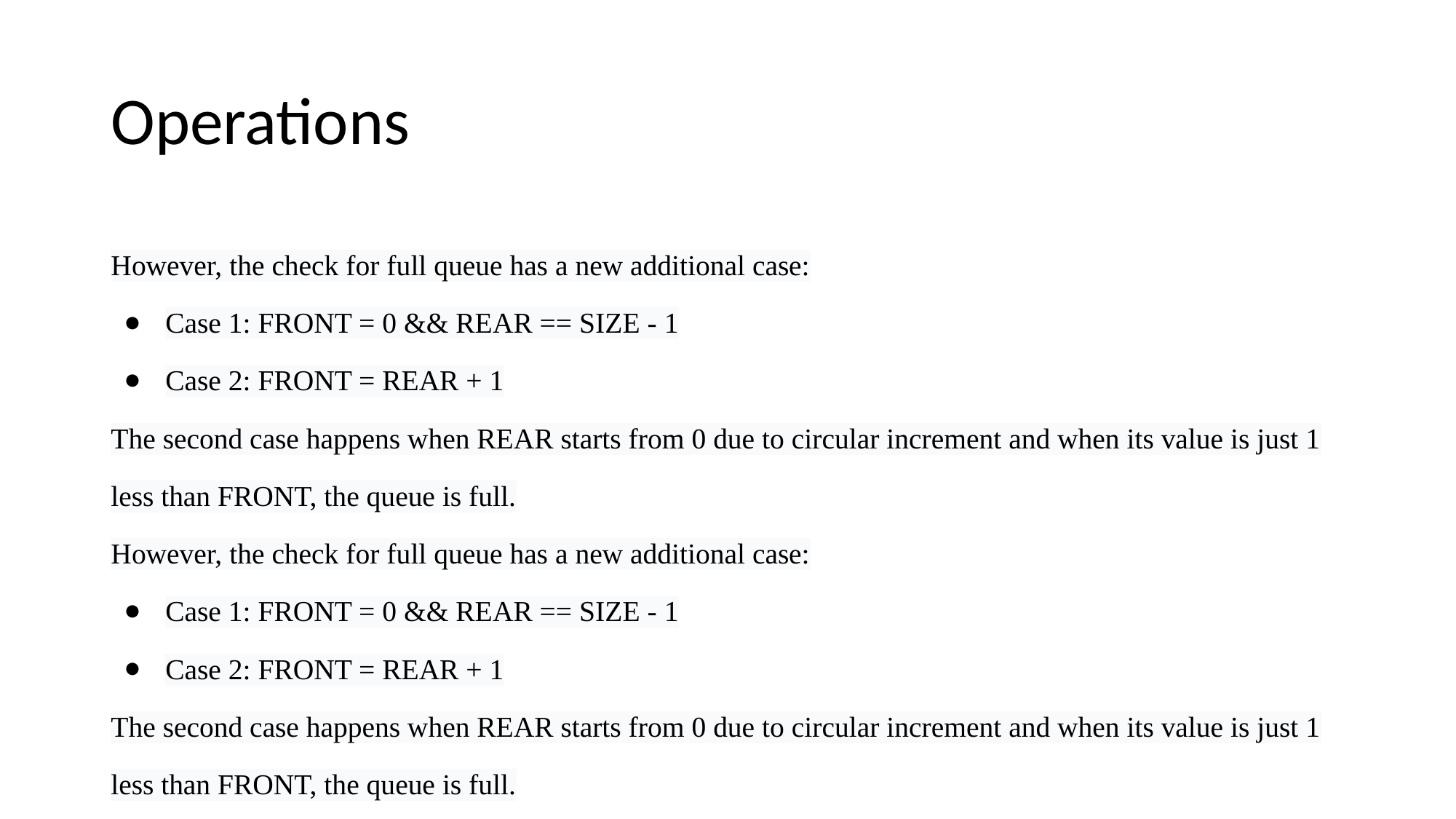

# Operations
However, the check for full queue has a new additional case:
Case 1: FRONT = 0 && REAR == SIZE - 1
Case 2: FRONT = REAR + 1
The second case happens when REAR starts from 0 due to circular increment and when its value is just 1 less than FRONT, the queue is full.
However, the check for full queue has a new additional case:
Case 1: FRONT = 0 && REAR == SIZE - 1
Case 2: FRONT = REAR + 1
The second case happens when REAR starts from 0 due to circular increment and when its value is just 1 less than FRONT, the queue is full.